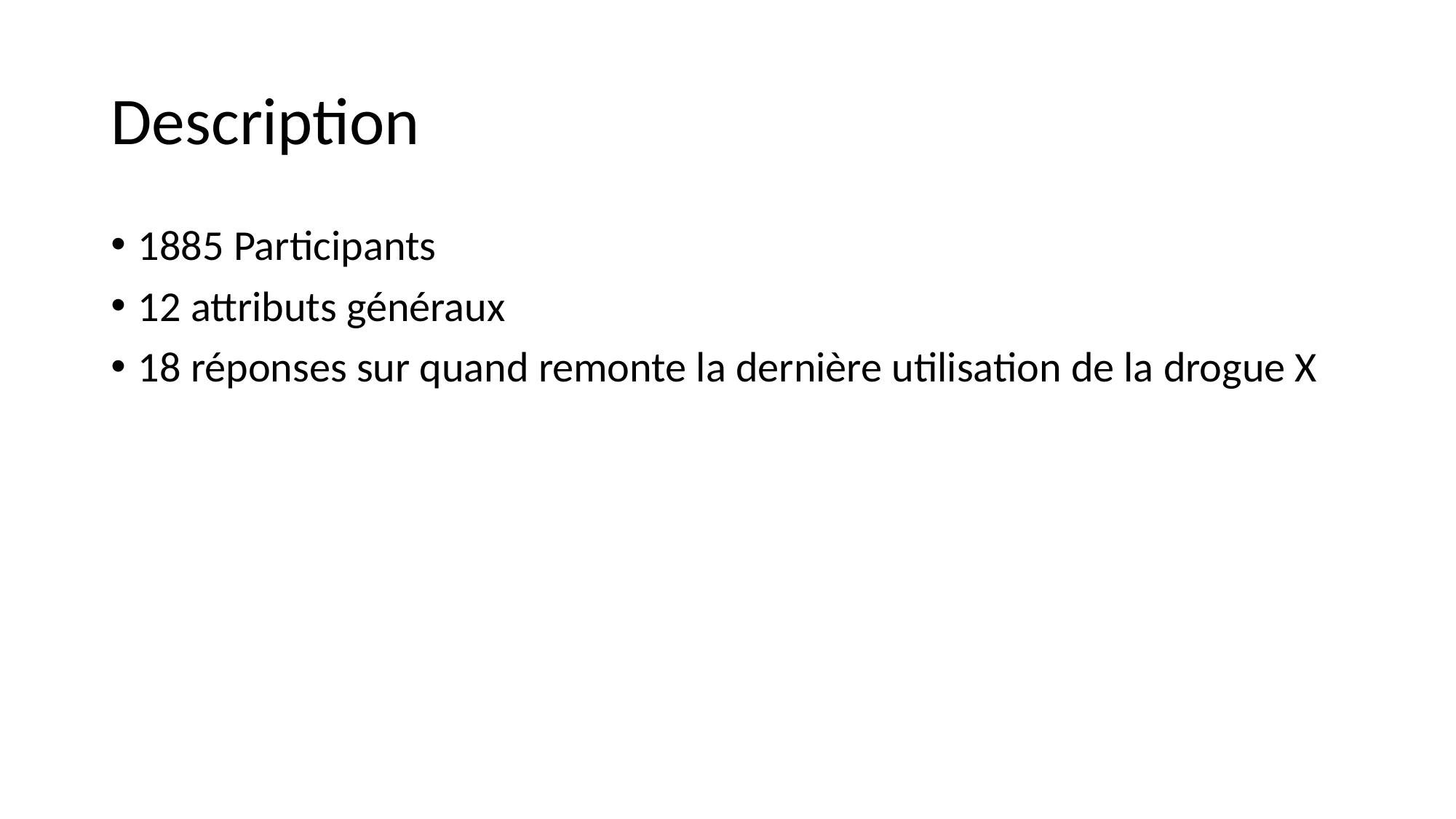

# Description
1885 Participants
12 attributs généraux
18 réponses sur quand remonte la dernière utilisation de la drogue X